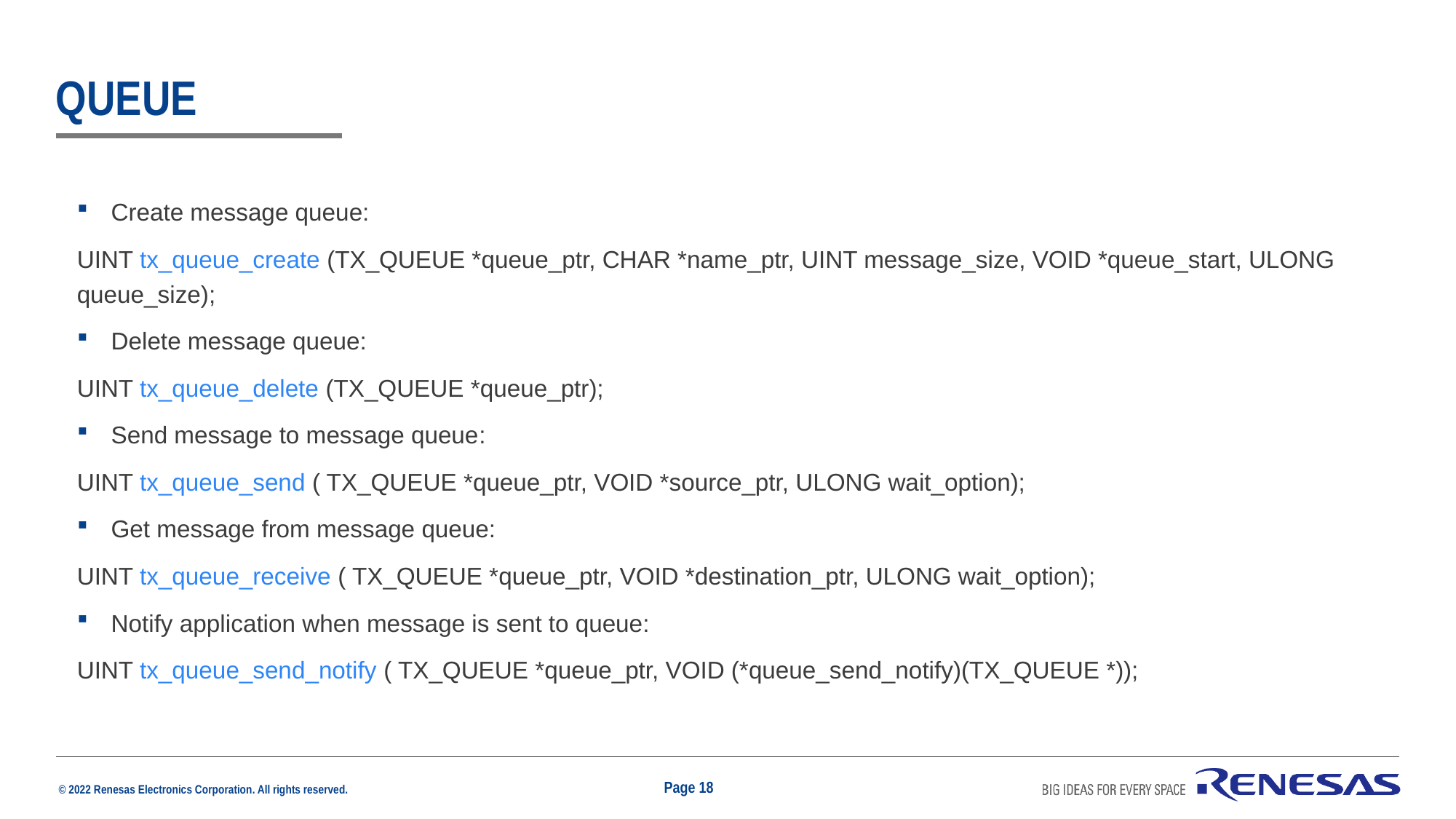

# queue
Create message queue:
UINT tx_queue_create (TX_QUEUE *queue_ptr, CHAR *name_ptr, UINT message_size, VOID *queue_start, ULONG queue_size);
Delete message queue:
UINT tx_queue_delete (TX_QUEUE *queue_ptr);
Send message to message queue:
UINT tx_queue_send ( TX_QUEUE *queue_ptr, VOID *source_ptr, ULONG wait_option);
Get message from message queue:
UINT tx_queue_receive ( TX_QUEUE *queue_ptr, VOID *destination_ptr, ULONG wait_option);
Notify application when message is sent to queue:
UINT tx_queue_send_notify ( TX_QUEUE *queue_ptr, VOID (*queue_send_notify)(TX_QUEUE *));